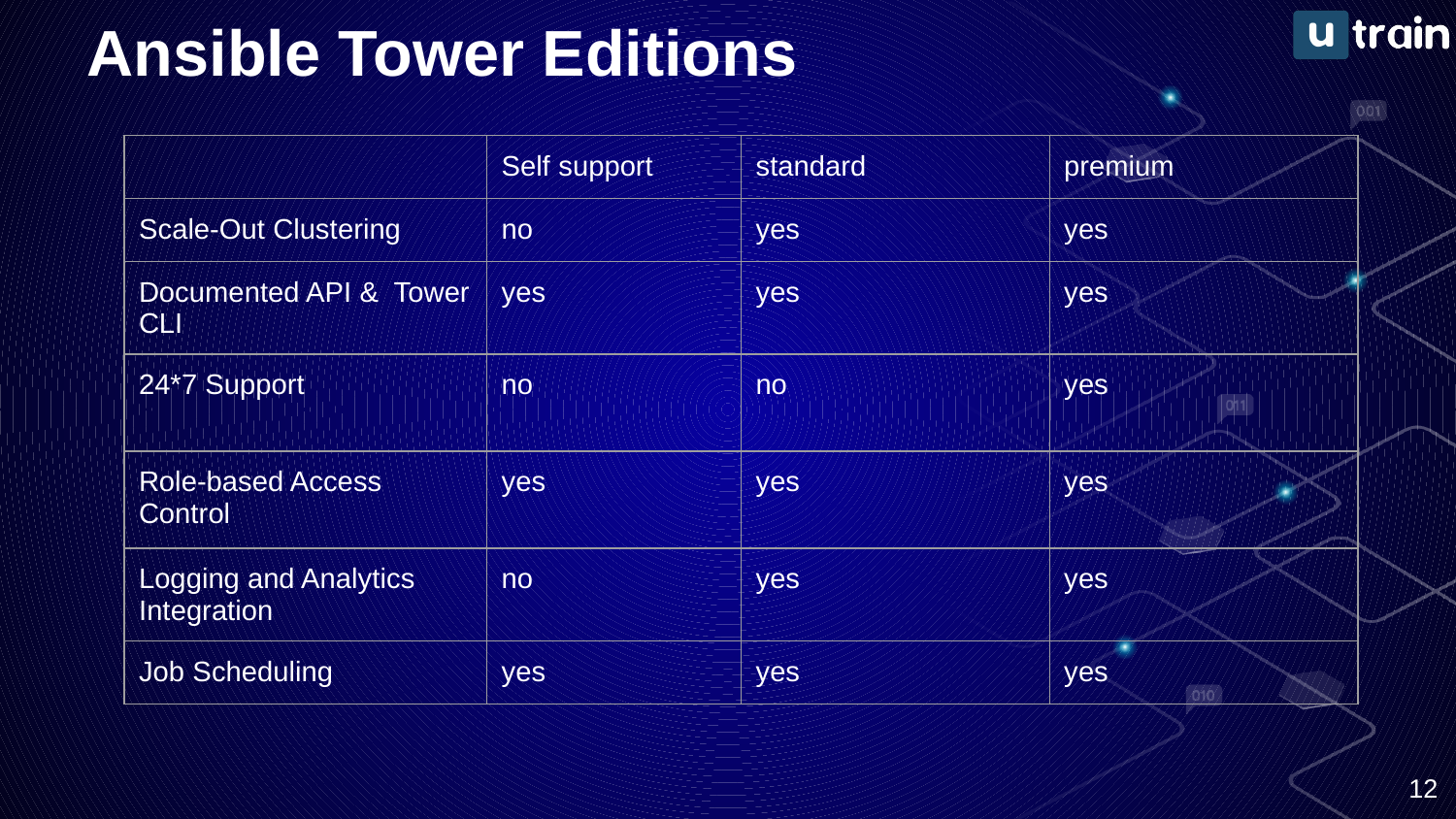

# Ansible Tower Editions
|  | Self support | standard | premium |
| --- | --- | --- | --- |
| Scale-Out Clustering | no | yes | yes |
| Documented API & Tower CLI | yes | yes | yes |
| 24\*7 Support | no | no | yes |
| Role-based Access Control | yes | yes | yes |
| Logging and Analytics Integration | no | yes | yes |
| Job Scheduling | yes | yes | yes |
12